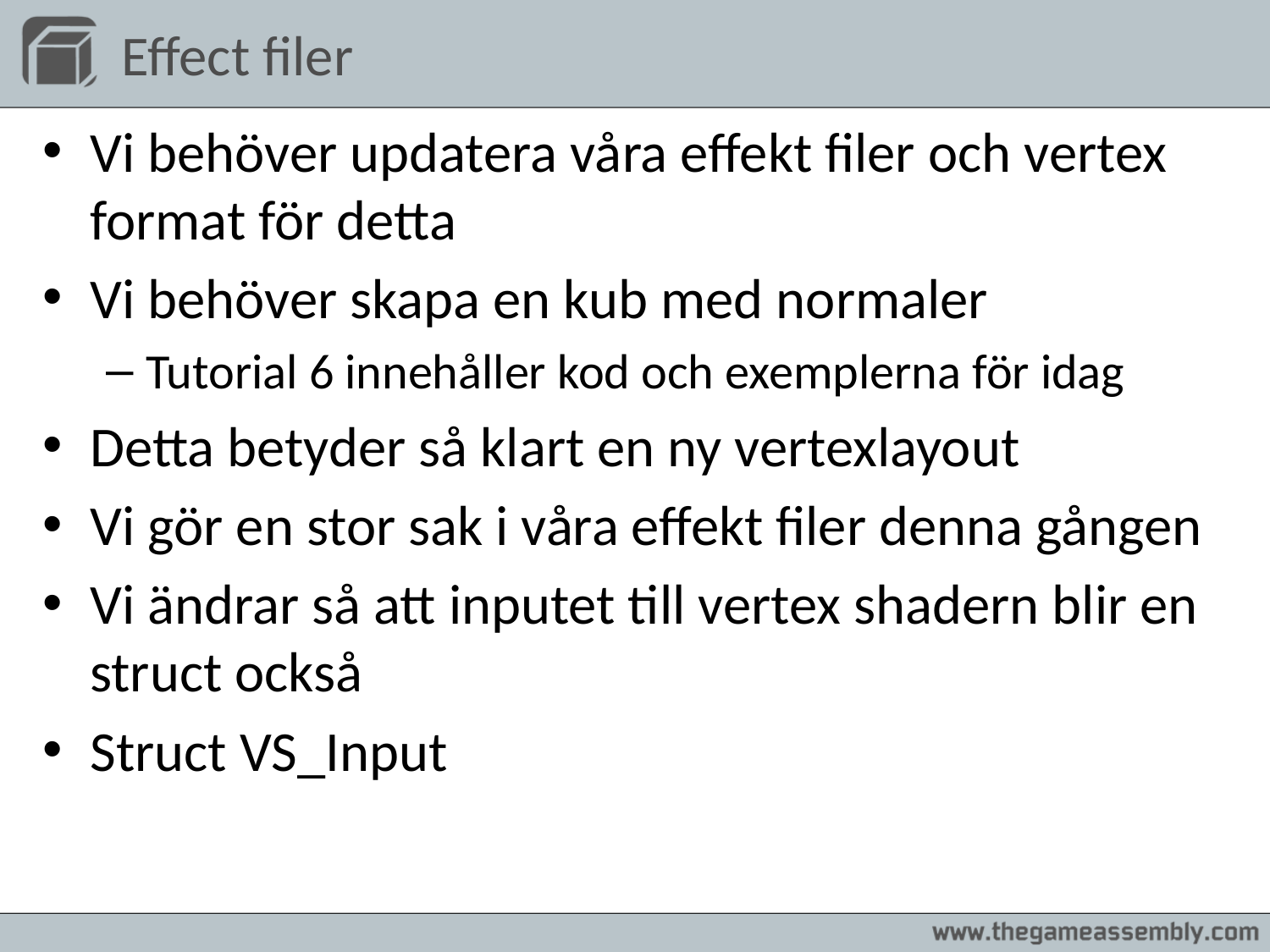

# Effect filer
Vi behöver updatera våra effekt filer och vertex format för detta
Vi behöver skapa en kub med normaler
Tutorial 6 innehåller kod och exemplerna för idag
Detta betyder så klart en ny vertexlayout
Vi gör en stor sak i våra effekt filer denna gången
Vi ändrar så att inputet till vertex shadern blir en struct också
Struct VS_Input